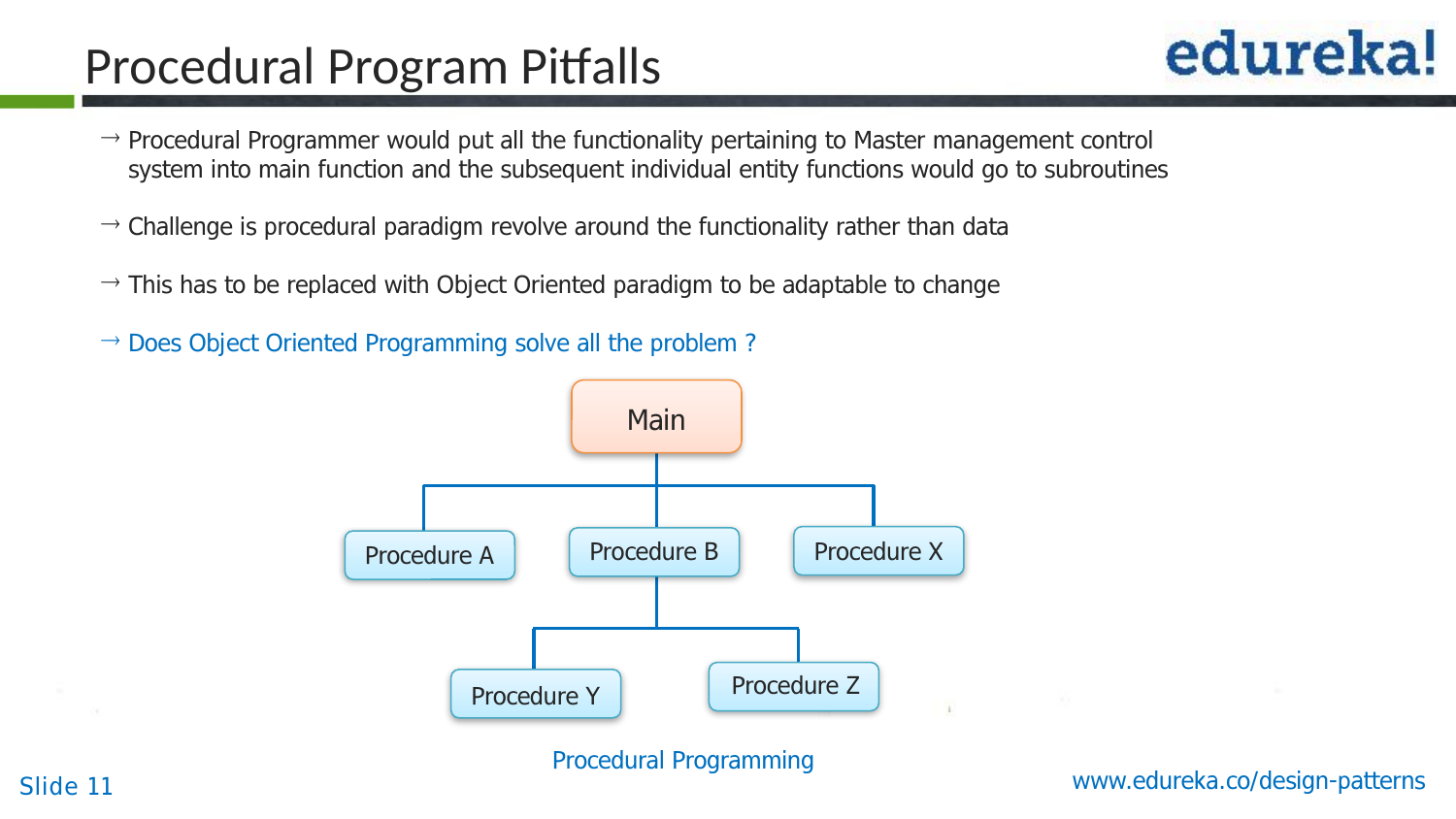

Procedural Program Pitfalls
Procedural Programmer would put all the functionality pertaining to Master management control system into main function and the subsequent individual entity functions would go to subroutines

Challenge is procedural paradigm revolve around the functionality rather than data
This has to be replaced with Object Oriented paradigm to be adaptable to change

Does Object Oriented Programming solve all the problem ?

Main

Procedure X

Procedure B

Procedure A

Procedure Z

Procedure Y
Procedural Programming